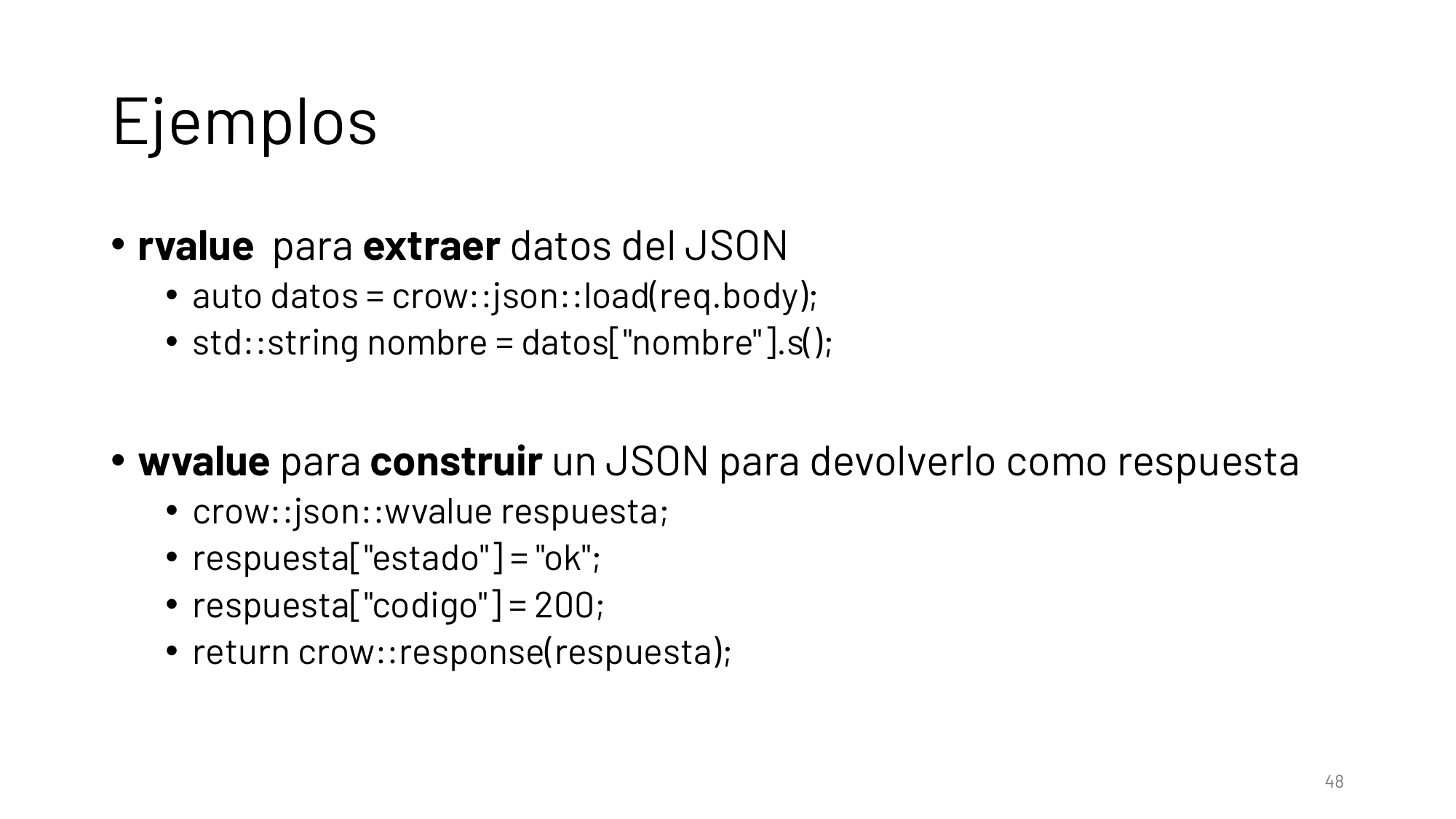

# Ejemplos
rvalue  para extraer datos del JSON
auto datos = crow::json::load(req.body);
std::string nombre = datos["nombre"].s();

wvalue para construir un JSON para devolverlo como respuesta
crow::json::wvalue respuesta;
respuesta["estado"] = "ok";
respuesta["codigo"] = 200;
return crow::response(respuesta);

48